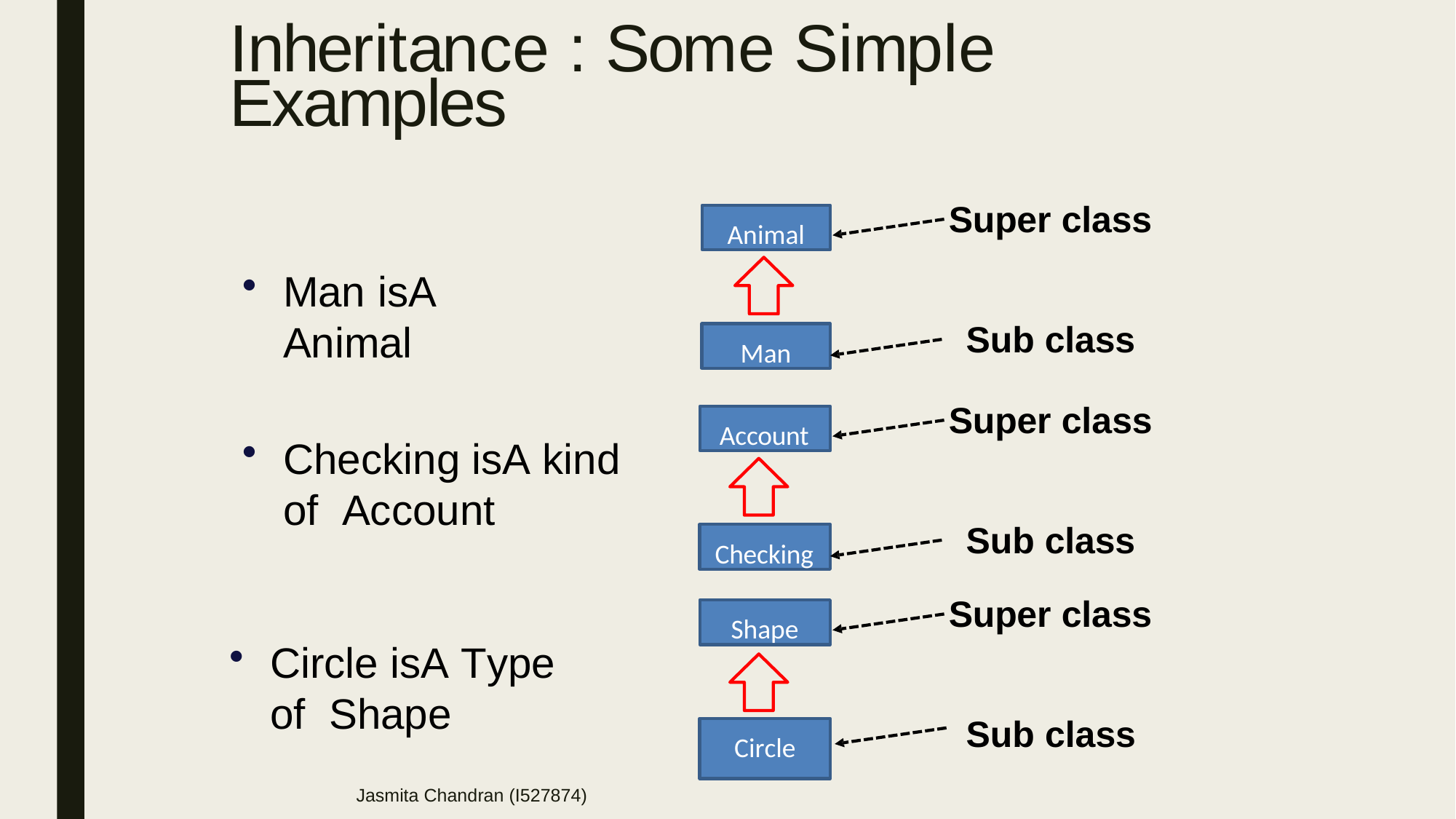

# Inheritance : Some Simple  Examples
Super class
Animal

Man isA Animal
Sub class
Man

Super class
Account

Checking isA kind of  Account

Sub class
Super class
Checking

Shape

Circle isA Type of  Shape

Sub class

Circle
Jasmita Chandran (I527874)